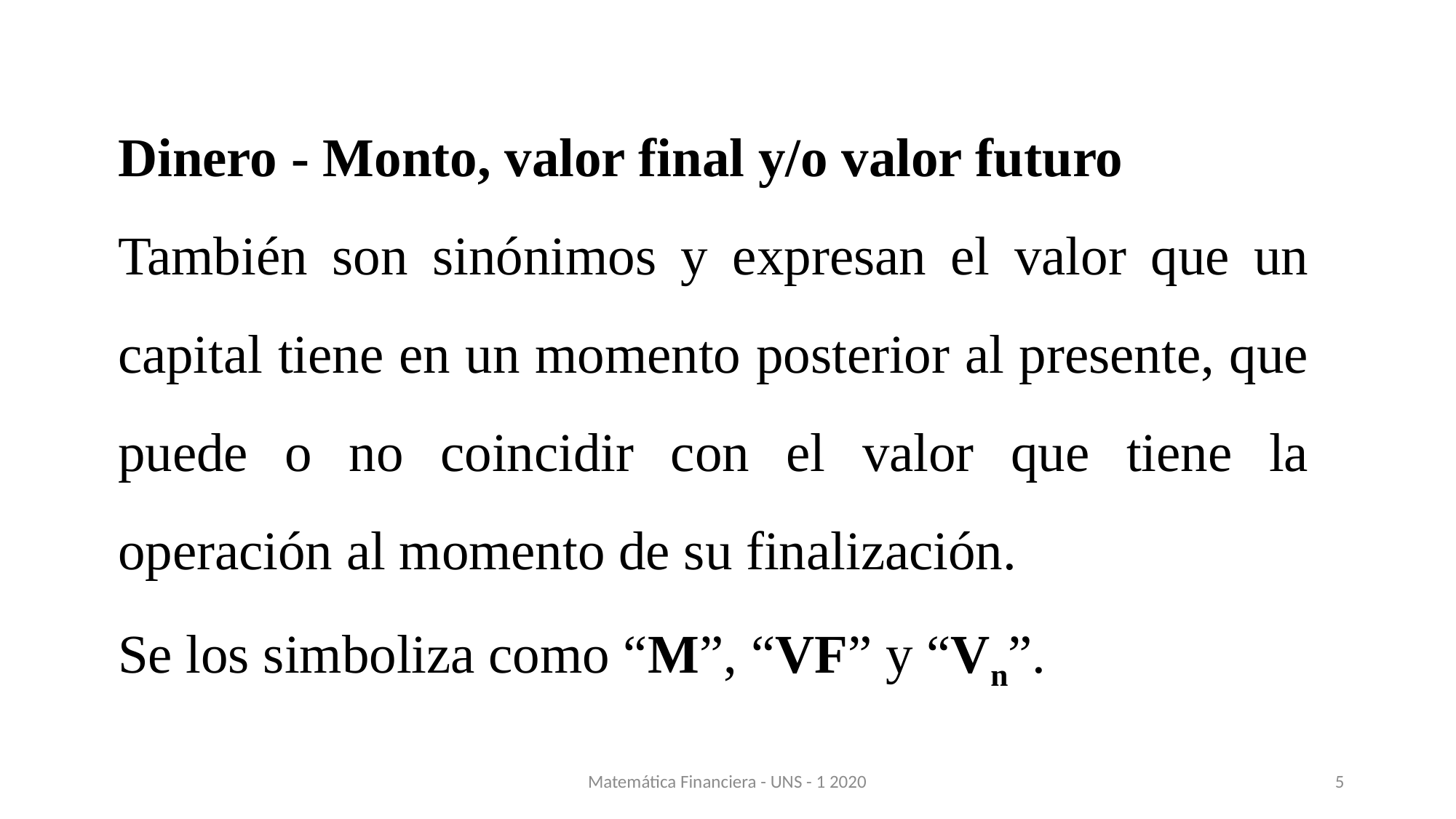

Dinero - Monto, valor final y/o valor futuro
También son sinónimos y expresan el valor que un capital tiene en un momento posterior al presente, que puede o no coincidir con el valor que tiene la operación al momento de su finalización.
Se los simboliza como “M”, “VF” y “Vn”.
Matemática Financiera - UNS - 1 2020
5